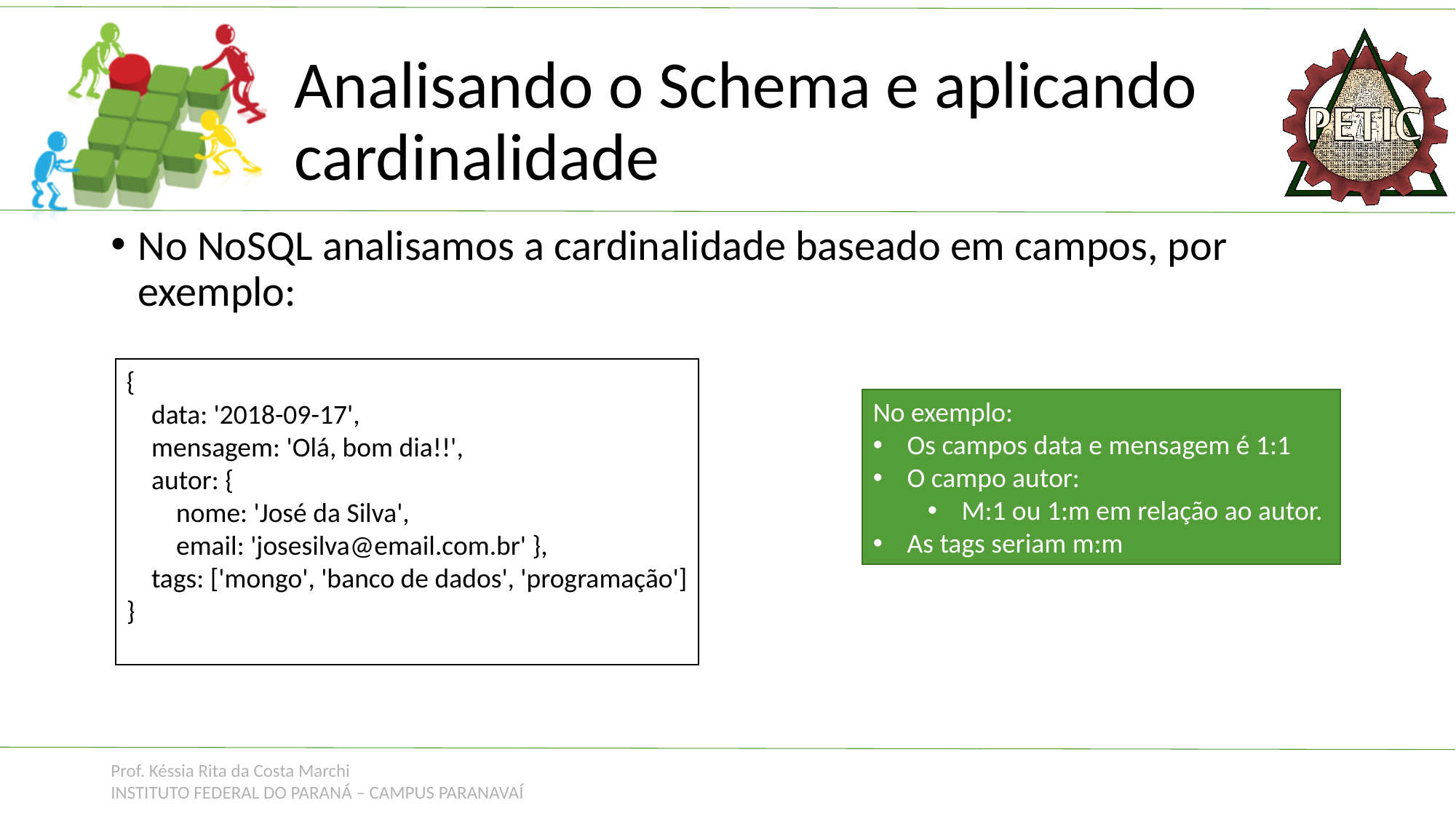

# Analisando o Schema e aplicando cardinalidade
No NoSQL analisamos a cardinalidade baseado em campos, por exemplo:

{
    data: '2018-09-17',
    mensagem: 'Olá, bom dia!!',
    autor: {
        nome: 'José da Silva',
        email: 'josesilva@email.com.br' },
    tags: ['mongo', 'banco de dados', 'programação']
}

No exemplo:
Os campos data e mensagem é 1:1
O campo autor:
M:1 ou 1:m em relação ao autor.
As tags seriam m:m
Prof. Késsia Rita da Costa Marchi
INSTITUTO FEDERAL DO PARANÁ – CAMPUS PARANAVAÍ